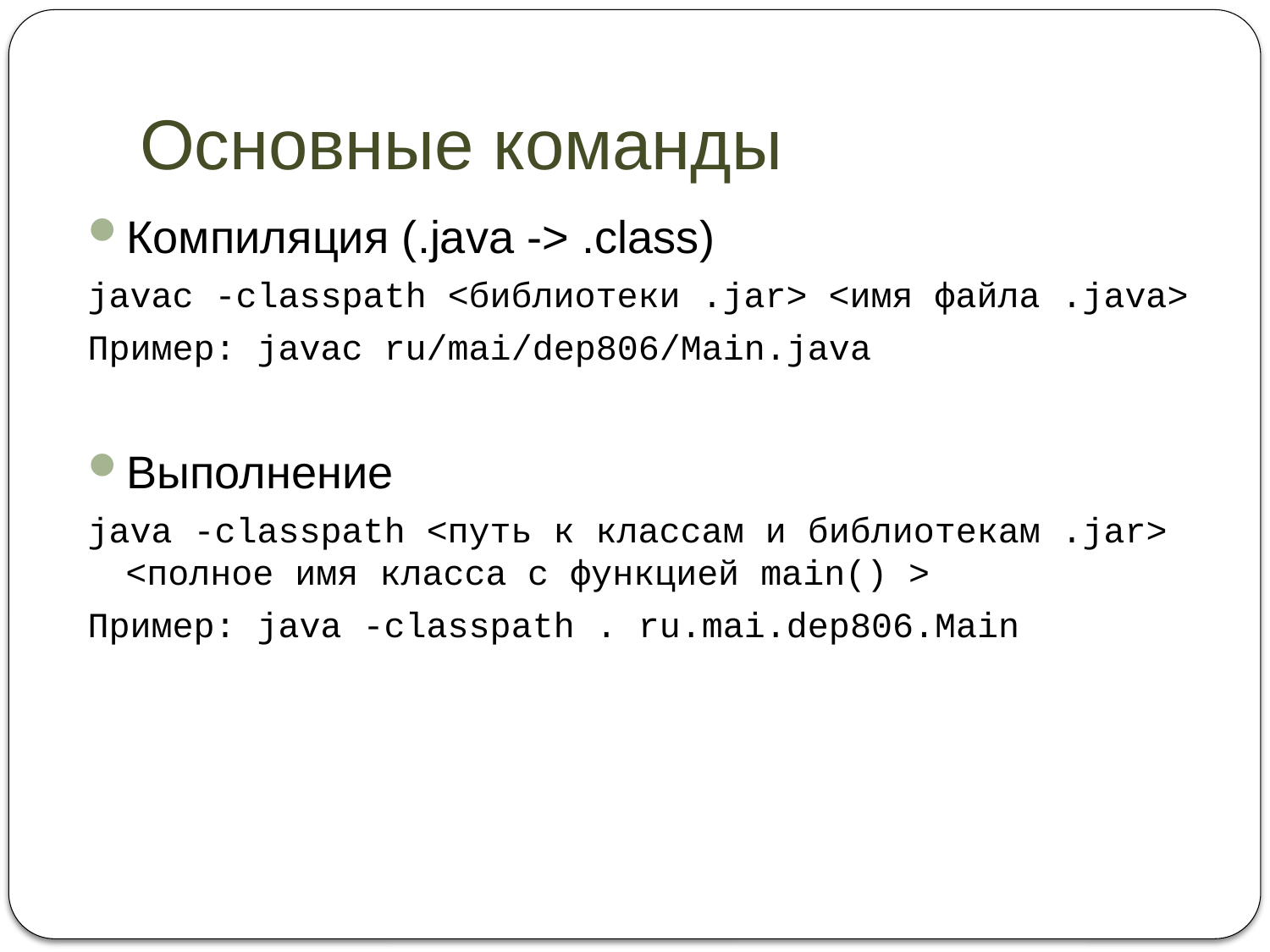

# Основные команды
Компиляция (.java -> .class)
javac -classpath <библиотеки .jar> <имя файла .java>
Пример: javac ru/mai/dep806/Main.java

Выполнение
java -classpath <путь к классам и библиотекам .jar> <полное имя класса c функцией main() >
Пример: java -classpath . ru.mai.dep806.Main